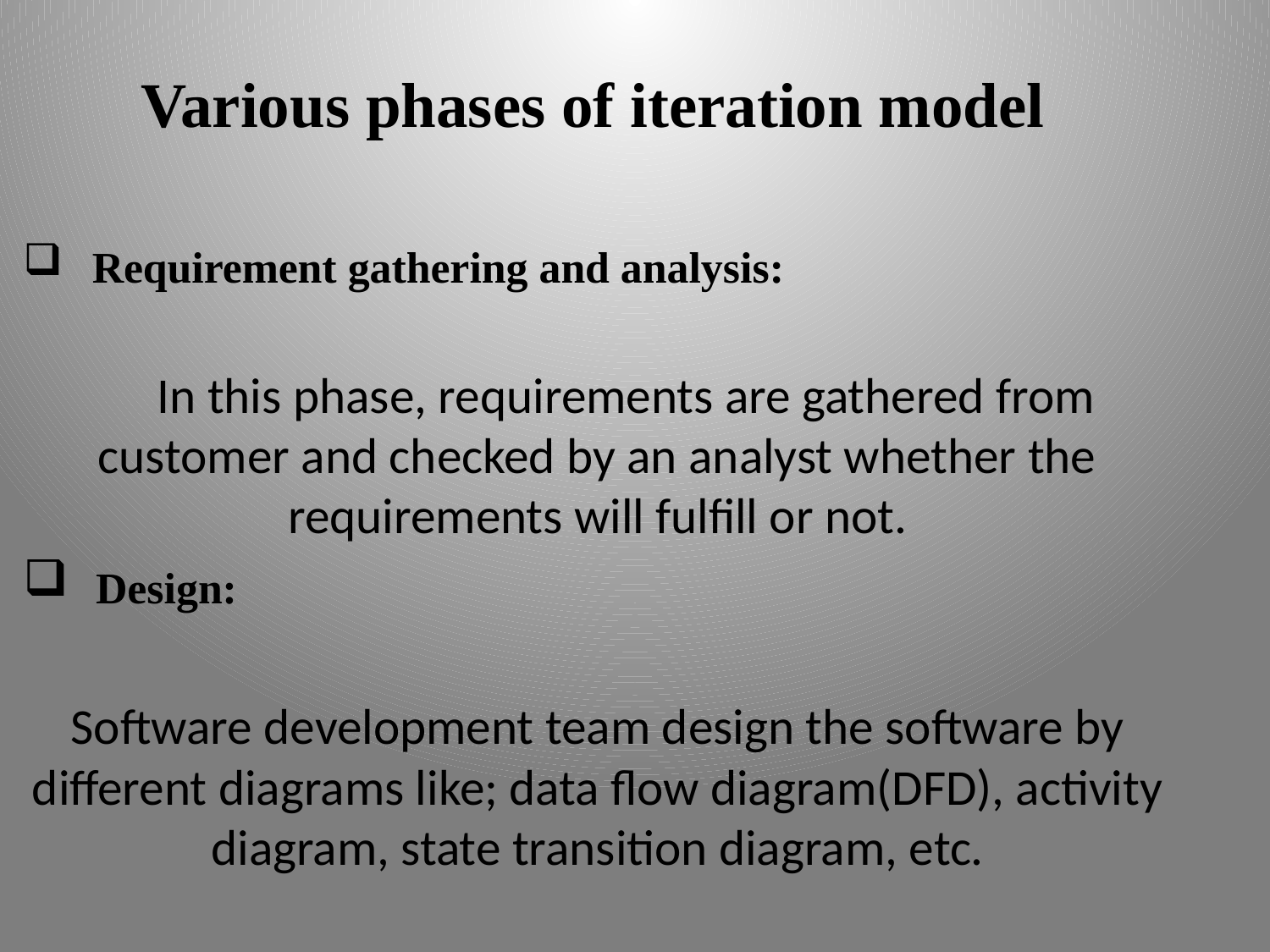

# Various phases of iteration model
Requirement gathering and analysis:

     In this phase, requirements are gathered from customer and checked by an analyst whether the requirements will fulfill or not.
 Design:

Software development team design the software by different diagrams like; data flow diagram(DFD), activity diagram, state transition diagram, etc.